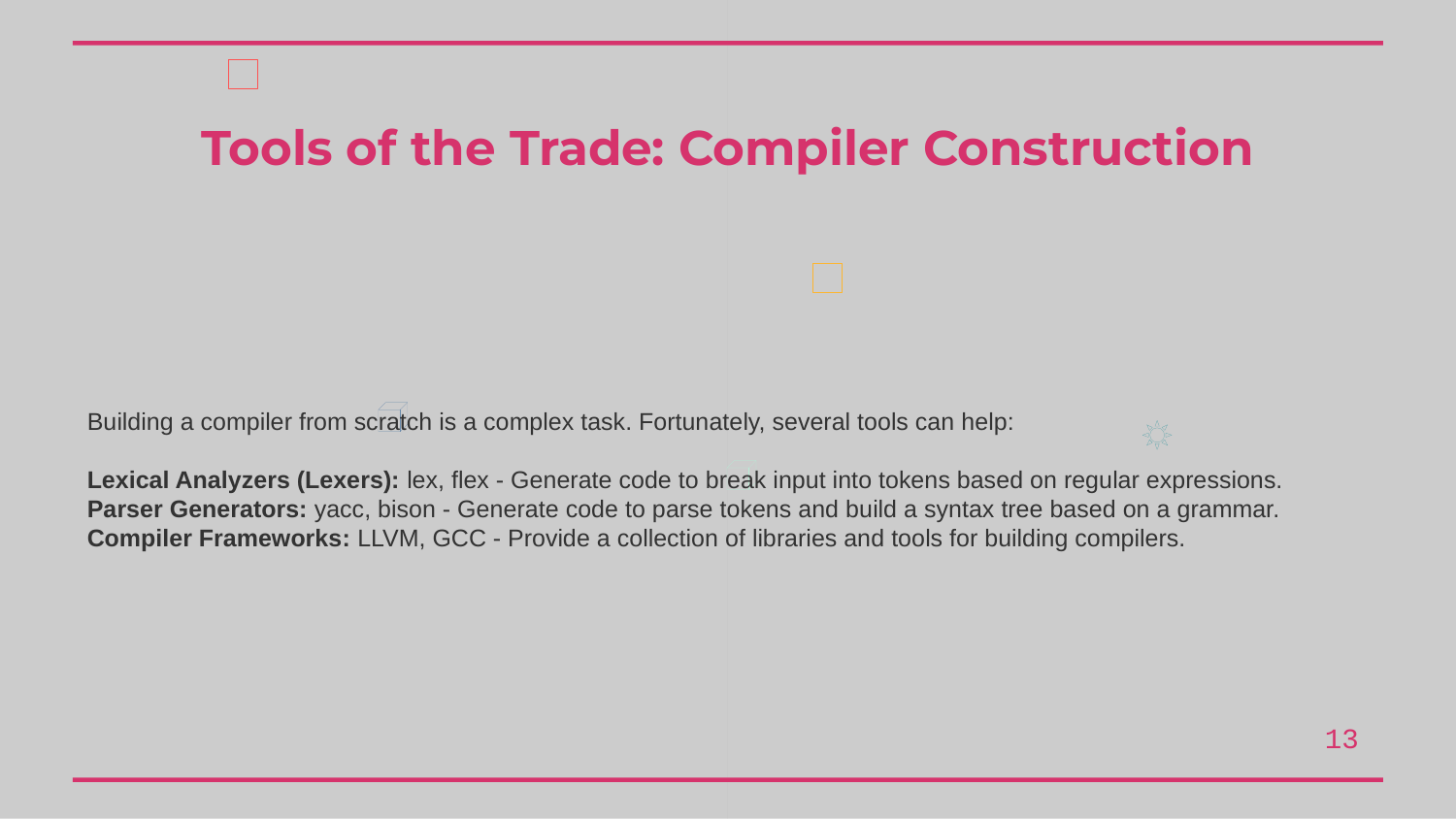

Tools of the Trade: Compiler Construction
Building a compiler from scratch is a complex task. Fortunately, several tools can help:

Lexical Analyzers (Lexers): lex, flex - Generate code to break input into tokens based on regular expressions.
Parser Generators: yacc, bison - Generate code to parse tokens and build a syntax tree based on a grammar.
Compiler Frameworks: LLVM, GCC - Provide a collection of libraries and tools for building compilers.

13